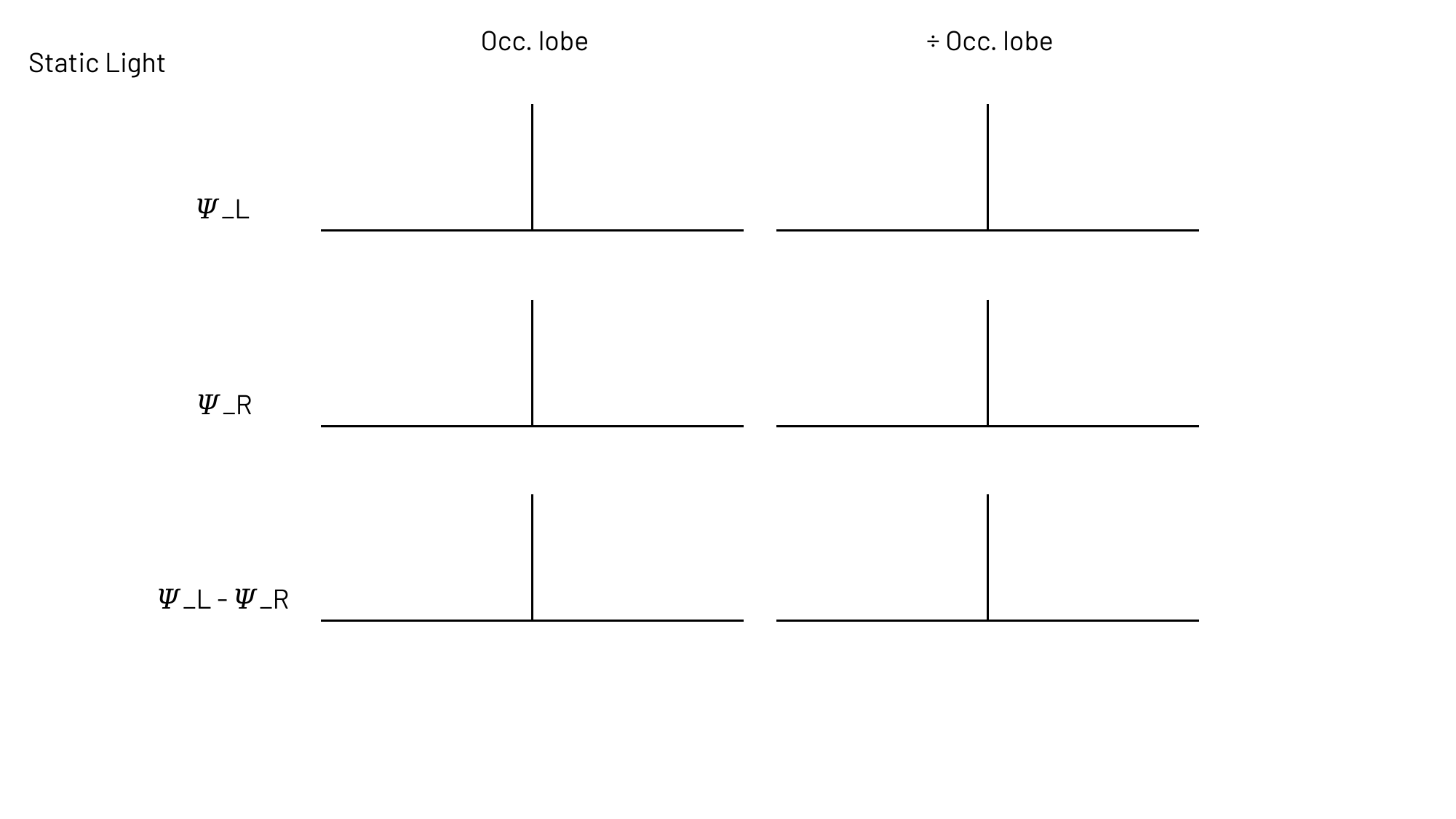

Occ. lobe
÷ Occ. lobe
Static Light
𝛹_L
𝛹_R
𝛹_L - 𝛹_R